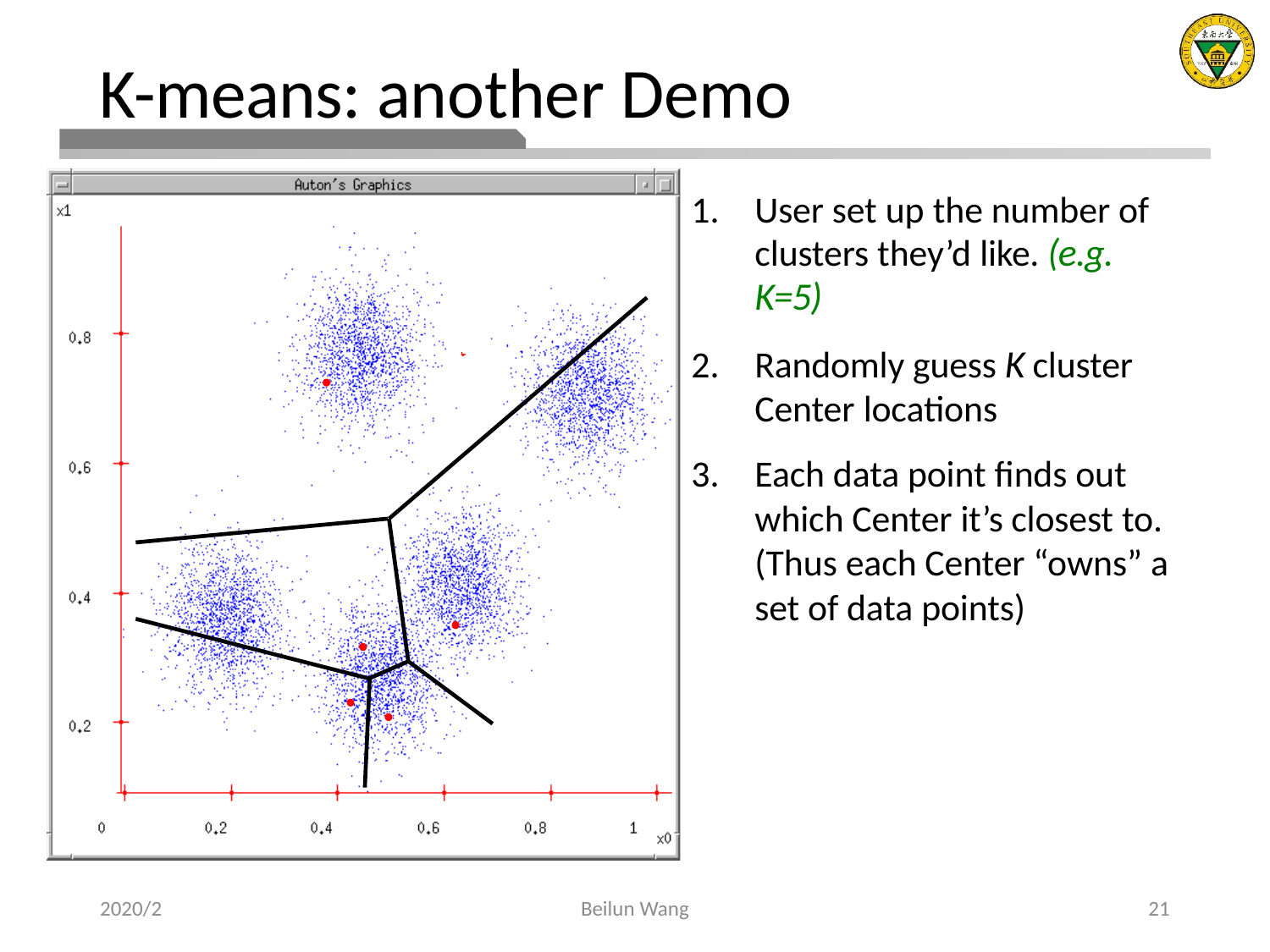

# K-means: another Demo

User set up the number of  clusters they’d like. (e.g.  K=5)
Randomly guess K cluster  Center locations
Each data point finds out  which Center it’s closest to.  (Thus each Center “owns” a  set of data points)

2020/2
Beilun Wang
21